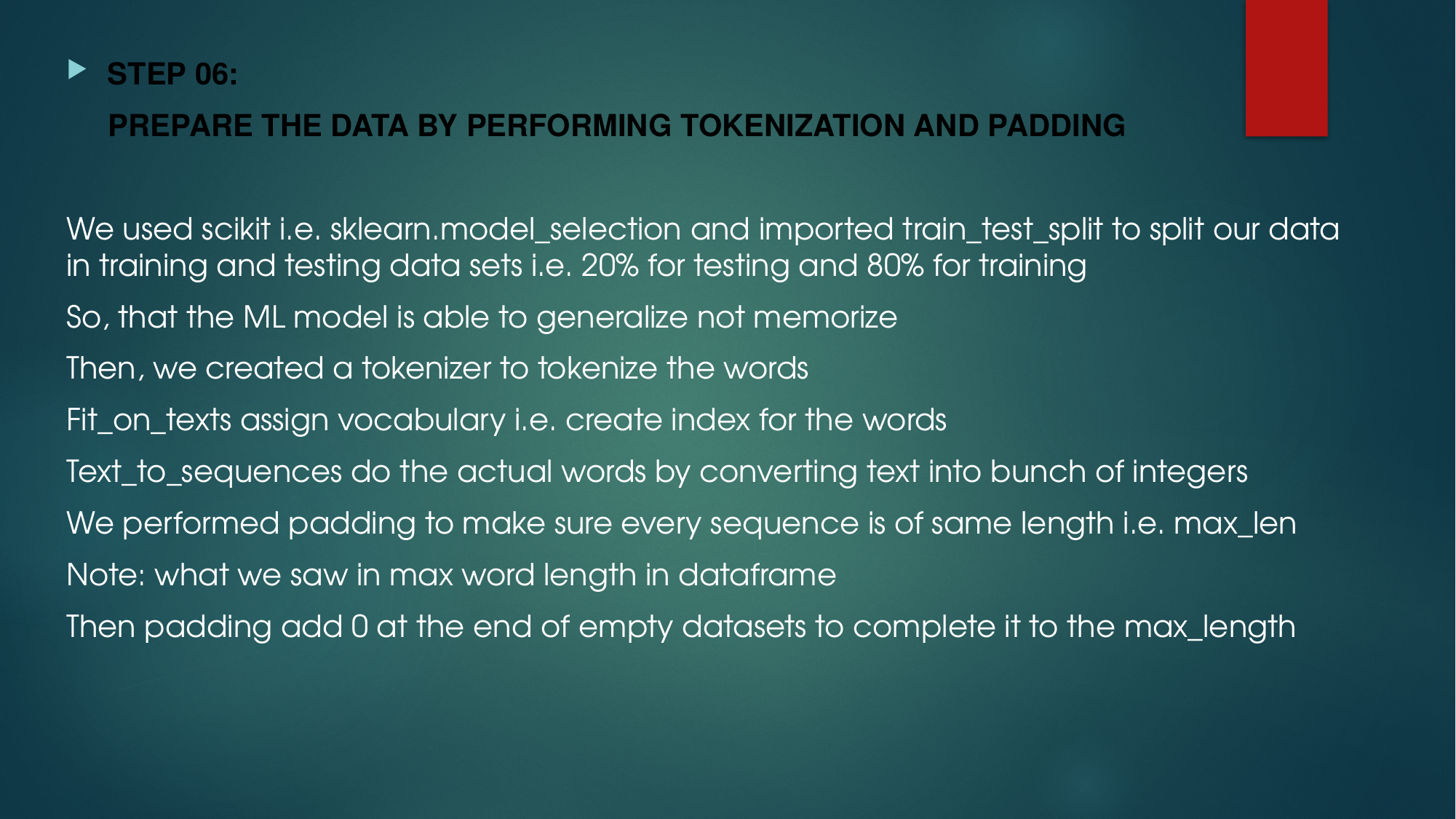

STEP 06:
     PREPARE THE DATA BY PERFORMING TOKENIZATION AND PADDING

We used scikit i.e. sklearn.model_selection and imported train_test_split to split our data in training and testing data sets i.e. 20% for testing and 80% for training
So, that the ML model is able to generalize not memorize
Then, we created a tokenizer to tokenize the words
Fit_on_texts assign vocabulary i.e. create index for the words
Text_to_sequences do the actual words by converting text into bunch of integers
We performed padding to make sure every sequence is of same length i.e. max_len
Note: what we saw in max word length in dataframe
Then padding add 0 at the end of empty datasets to complete it to the max_length